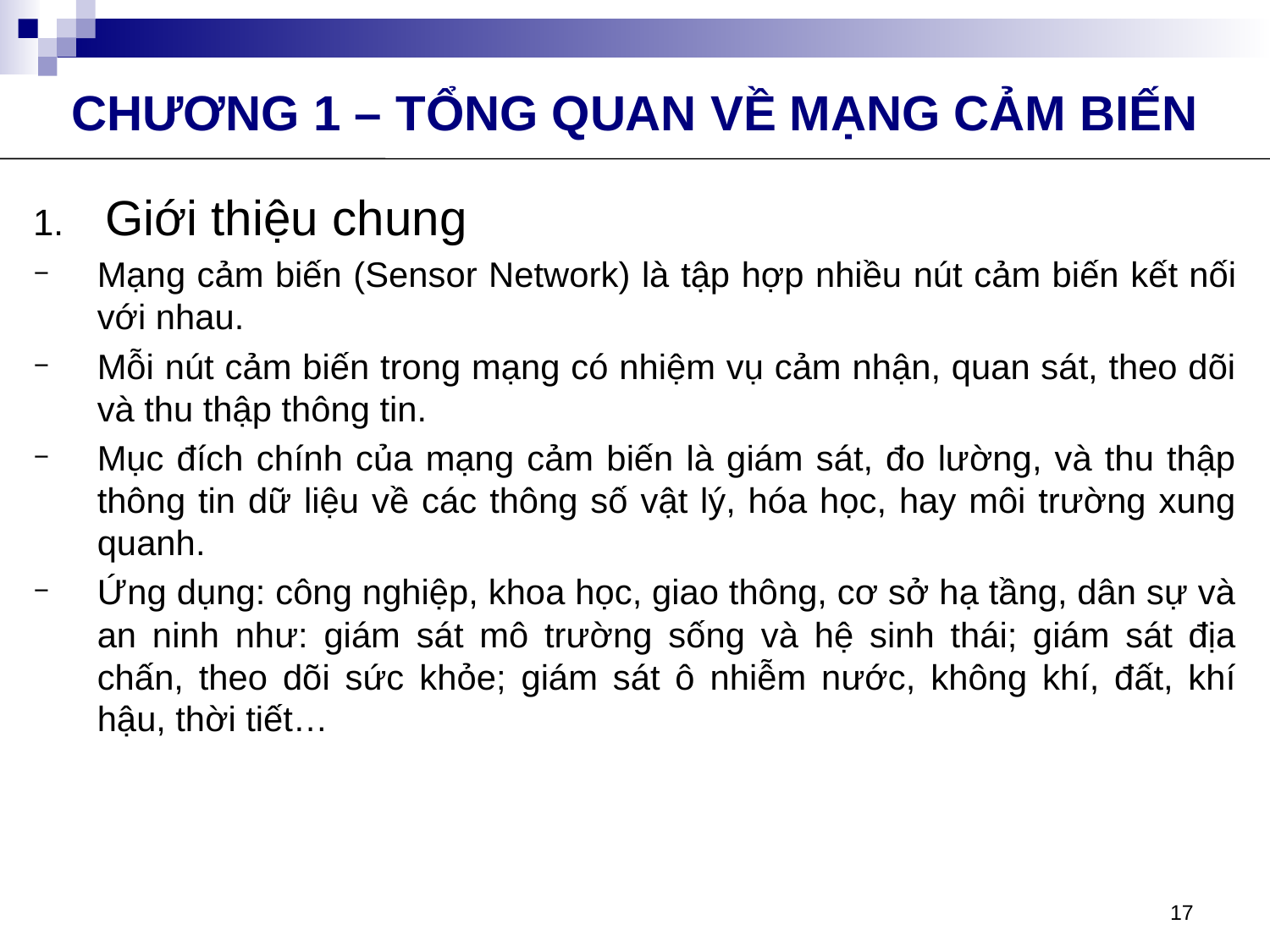

CHƯƠNG 1 – TỔNG QUAN VỀ MẠNG CẢM BIẾN

Giới thiệu chung
Mạng cảm biến (Sensor Network) là tập hợp nhiều nút cảm biến kết nối với nhau.
Mỗi nút cảm biến trong mạng có nhiệm vụ cảm nhận, quan sát, theo dõi và thu thập thông tin.
Mục đích chính của mạng cảm biến là giám sát, đo lường, và thu thập thông tin dữ liệu về các thông số vật lý, hóa học, hay môi trường xung quanh.
Ứng dụng: công nghiệp, khoa học, giao thông, cơ sở hạ tầng, dân sự và an ninh như: giám sát mô trường sống và hệ sinh thái; giám sát địa chấn, theo dõi sức khỏe; giám sát ô nhiễm nước, không khí, đất, khí hậu, thời tiết…

17